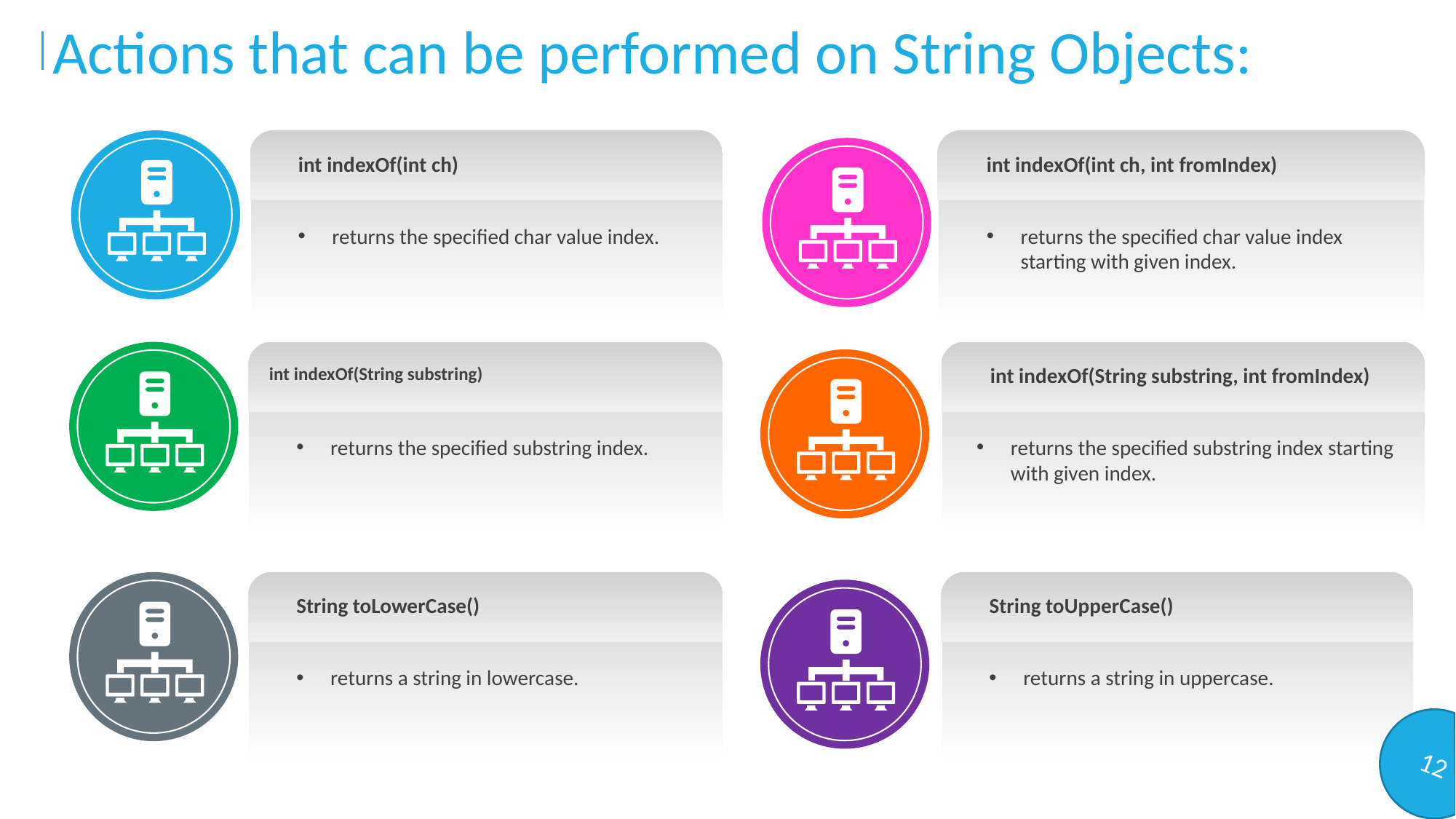

Actions that can be performed on String Objects:

int indexOf(int ch)
returns the specified char value index.

int indexOf(int ch, int fromIndex)
returns the specified char value index starting with given index.

int indexOf(String substring)
returns the specified substring index.

int indexOf(String substring, int fromIndex)
returns the specified substring index starting with given index.

String toLowerCase()
returns a string in lowercase.

String toUpperCase()
returns a string in uppercase.

12